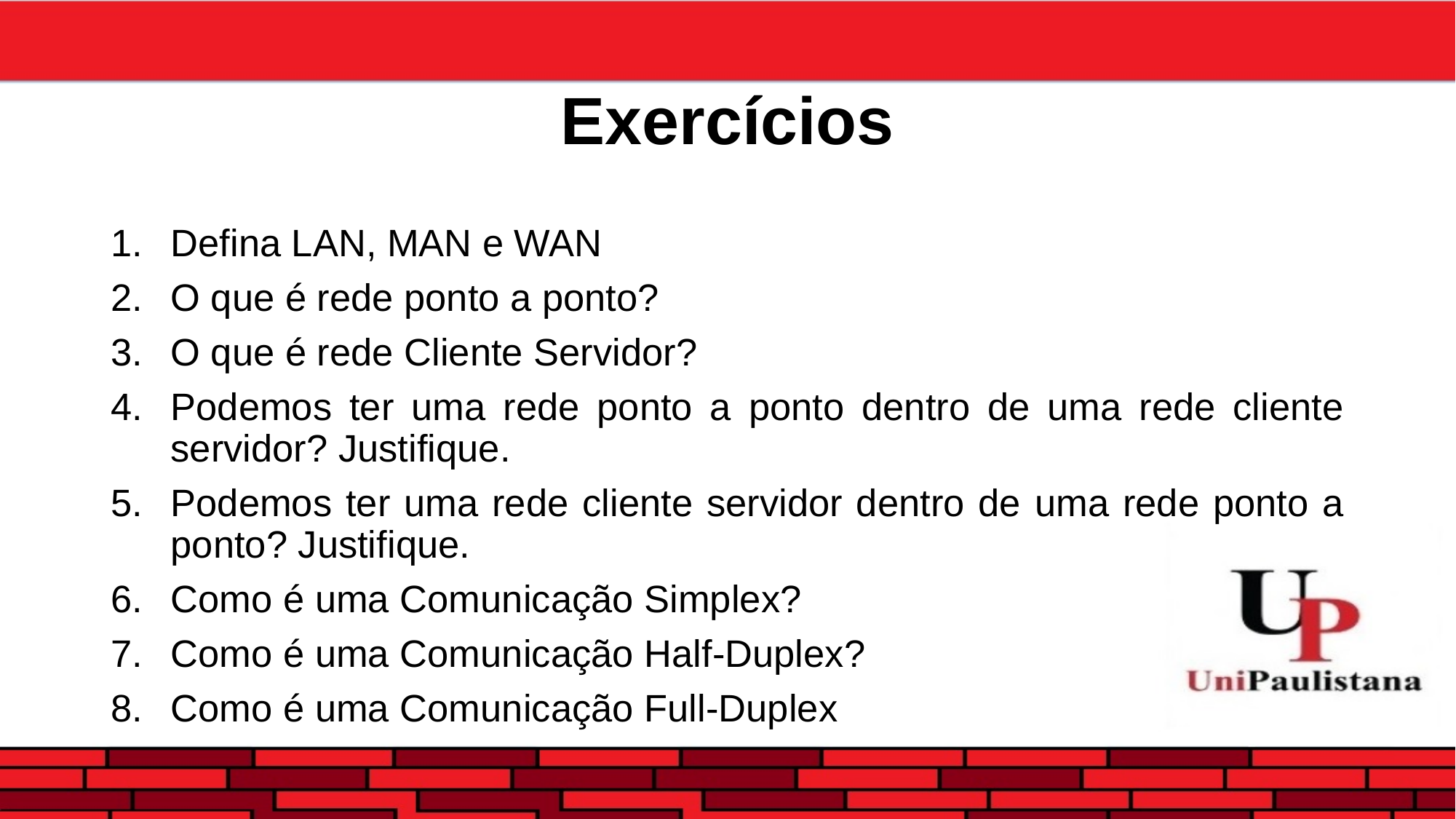

# Exercícios
Defina LAN, MAN e WAN
O que é rede ponto a ponto?
O que é rede Cliente Servidor?
Podemos ter uma rede ponto a ponto dentro de uma rede cliente servidor? Justifique.
Podemos ter uma rede cliente servidor dentro de uma rede ponto a ponto? Justifique.
Como é uma Comunicação Simplex?
Como é uma Comunicação Half-Duplex?
Como é uma Comunicação Full-Duplex